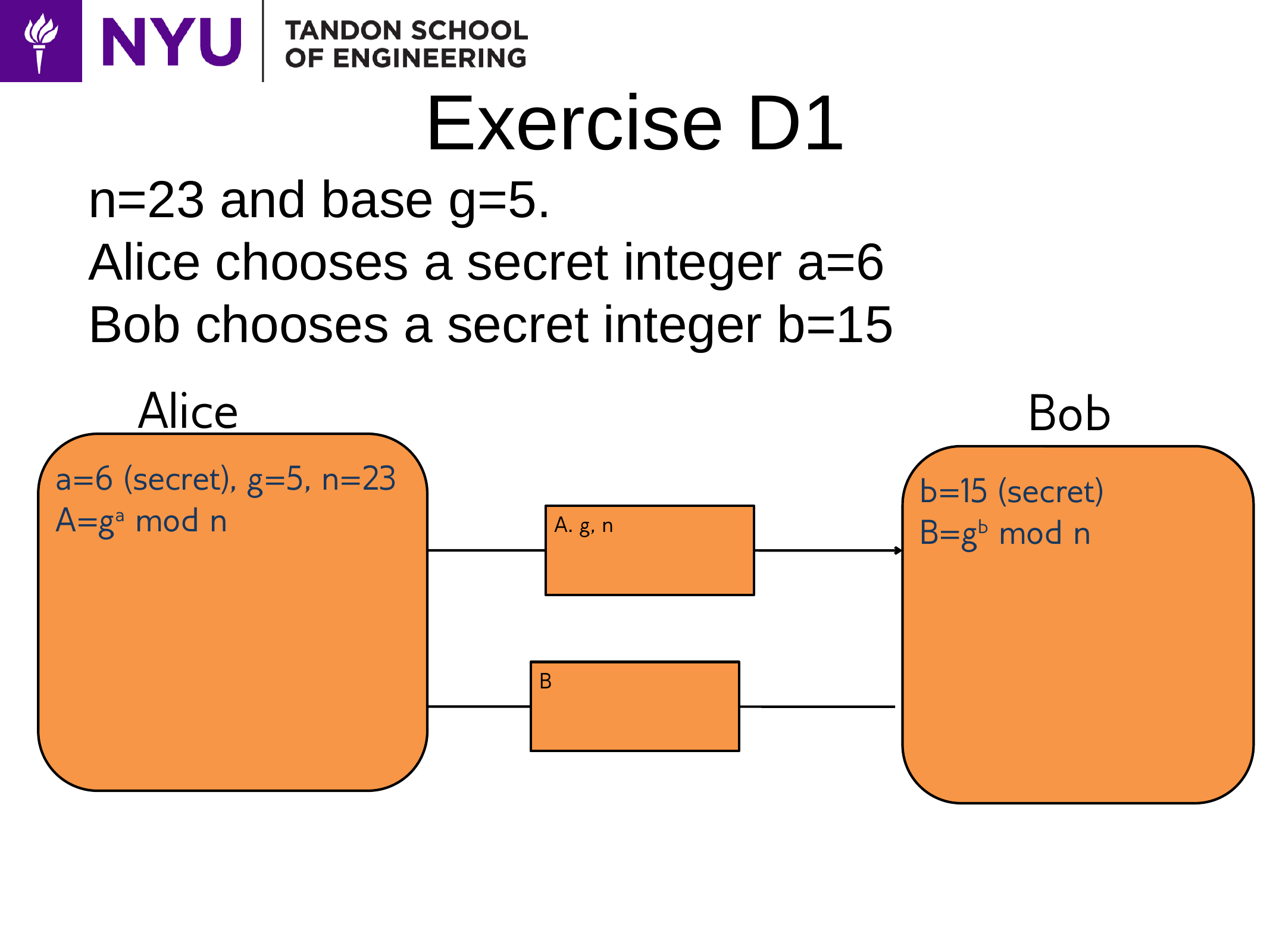

# Exercise D1
n=23 and base g=5.
Alice chooses a secret integer a=6
Bob chooses a secret integer b=15
Alice
Bob
a=6 (secret), g=5, n=23
A=ga mod n
b=15 (secret)
B=gb mod n
A. g, n
B